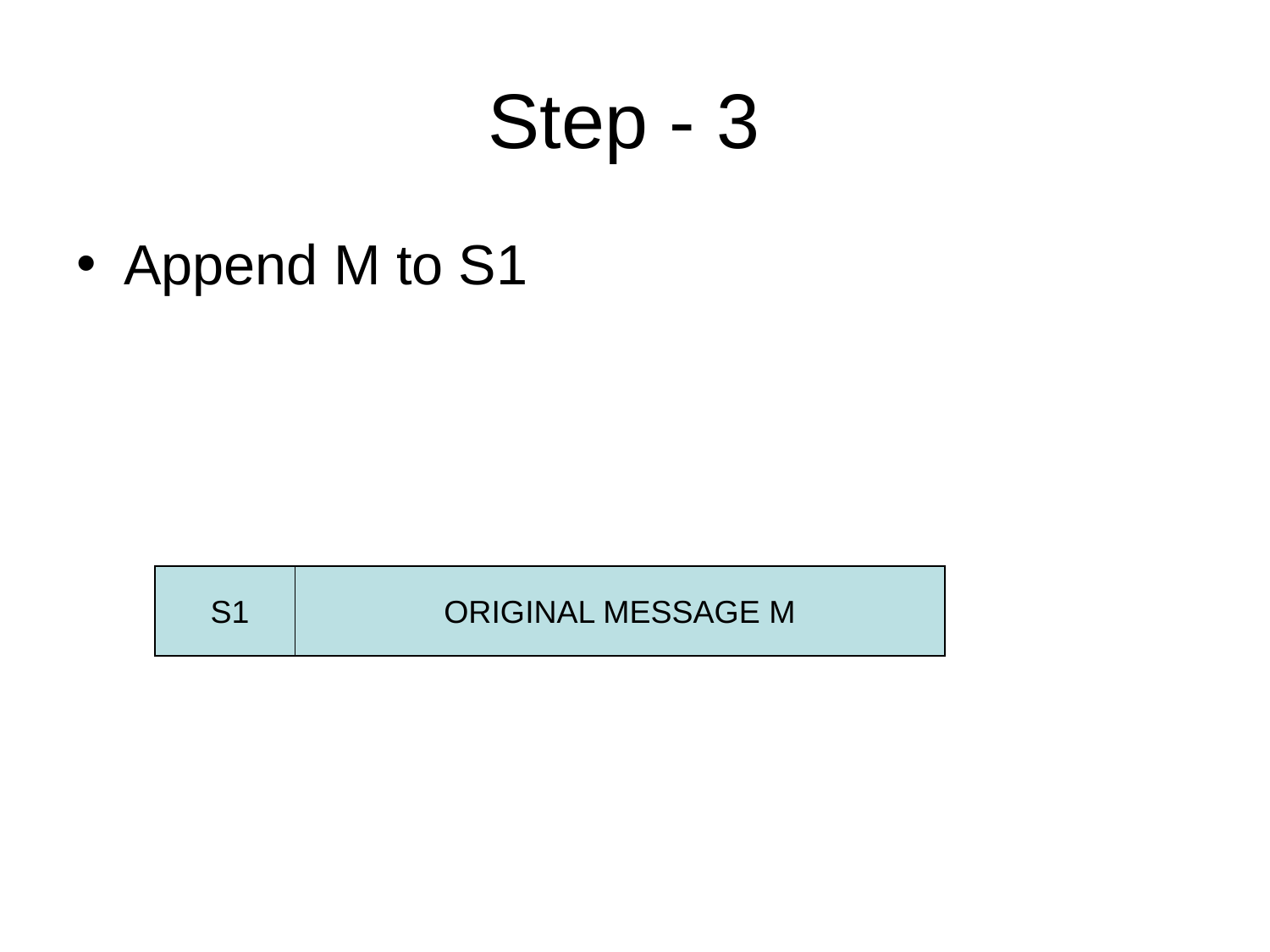

# Step - 3
Append M to S1
S1
ORIGINAL MESSAGE M